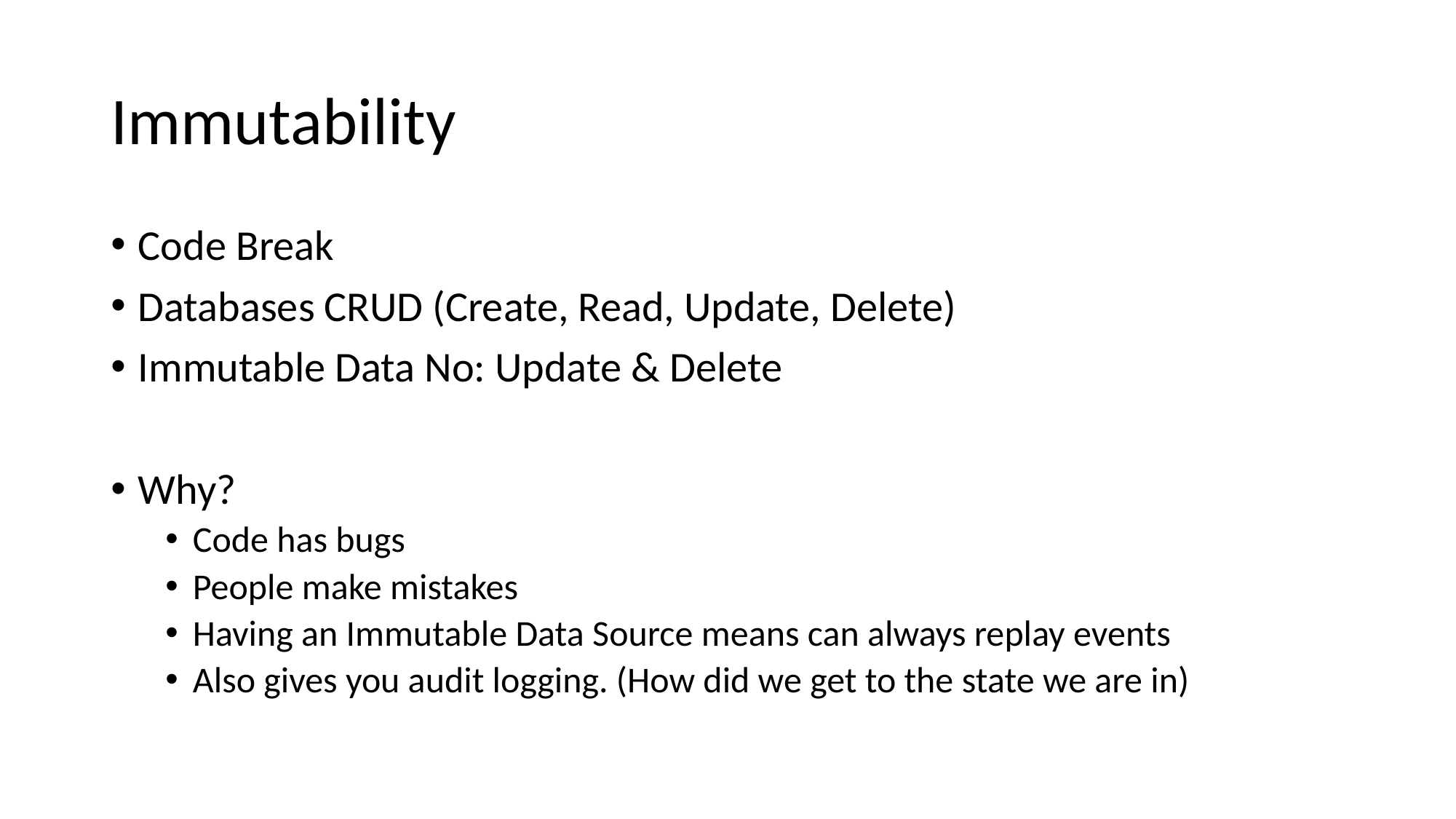

# Immutability
Code Break
Databases CRUD (Create, Read, Update, Delete)
Immutable Data No: Update & Delete

Why?
Code has bugs
People make mistakes
Having an Immutable Data Source means can always replay events
Also gives you audit logging. (How did we get to the state we are in)